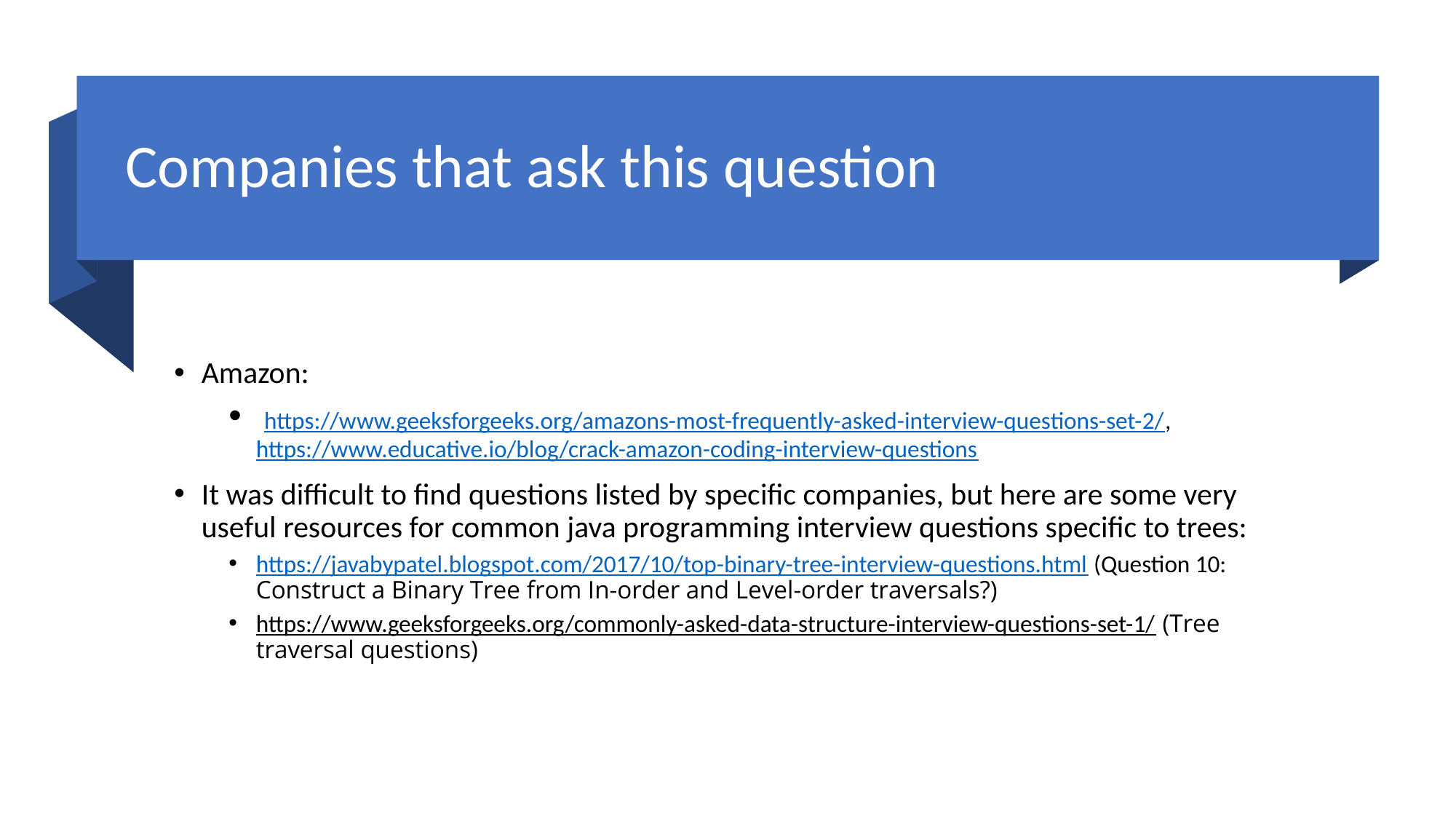

# Companies that ask this question

Amazon:
 https://www.geeksforgeeks.org/amazons-most-frequently-asked-interview-questions-set-2/, https://www.educative.io/blog/crack-amazon-coding-interview-questions
It was difficult to find questions listed by specific companies, but here are some very useful resources for common java programming interview questions specific to trees:
https://javabypatel.blogspot.com/2017/10/top-binary-tree-interview-questions.html (Question 10: Construct a Binary Tree from In-order and Level-order traversals?)
https://www.geeksforgeeks.org/commonly-asked-data-structure-interview-questions-set-1/ (Tree traversal questions)